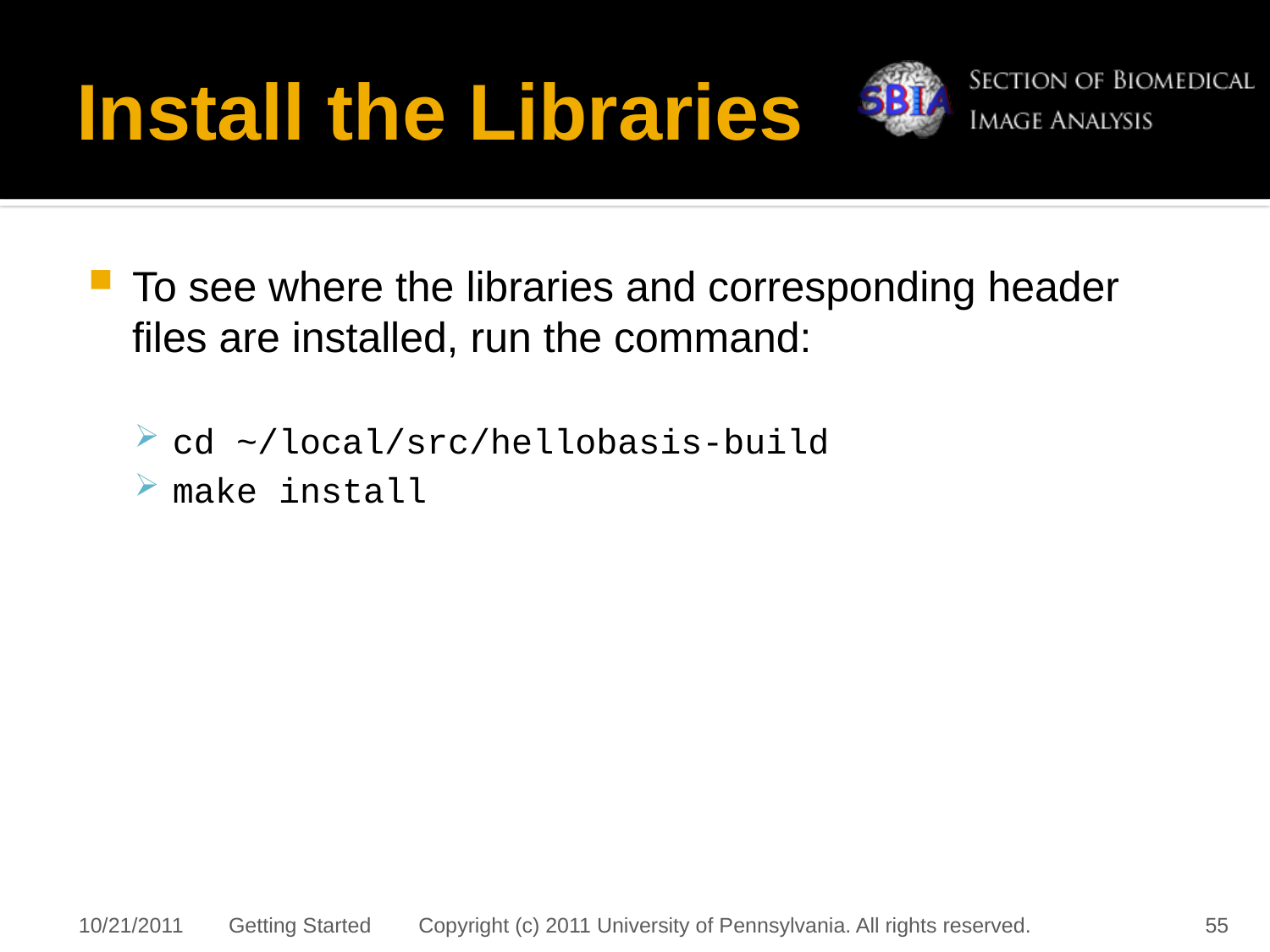

# Install the Libraries
To see where the libraries and corresponding header files are installed, run the command:

cd ~/local/src/hellobasis-build
make install
10/21/2011
Getting Started        Copyright (c) 2011 University of Pennsylvania. All rights reserved.
55